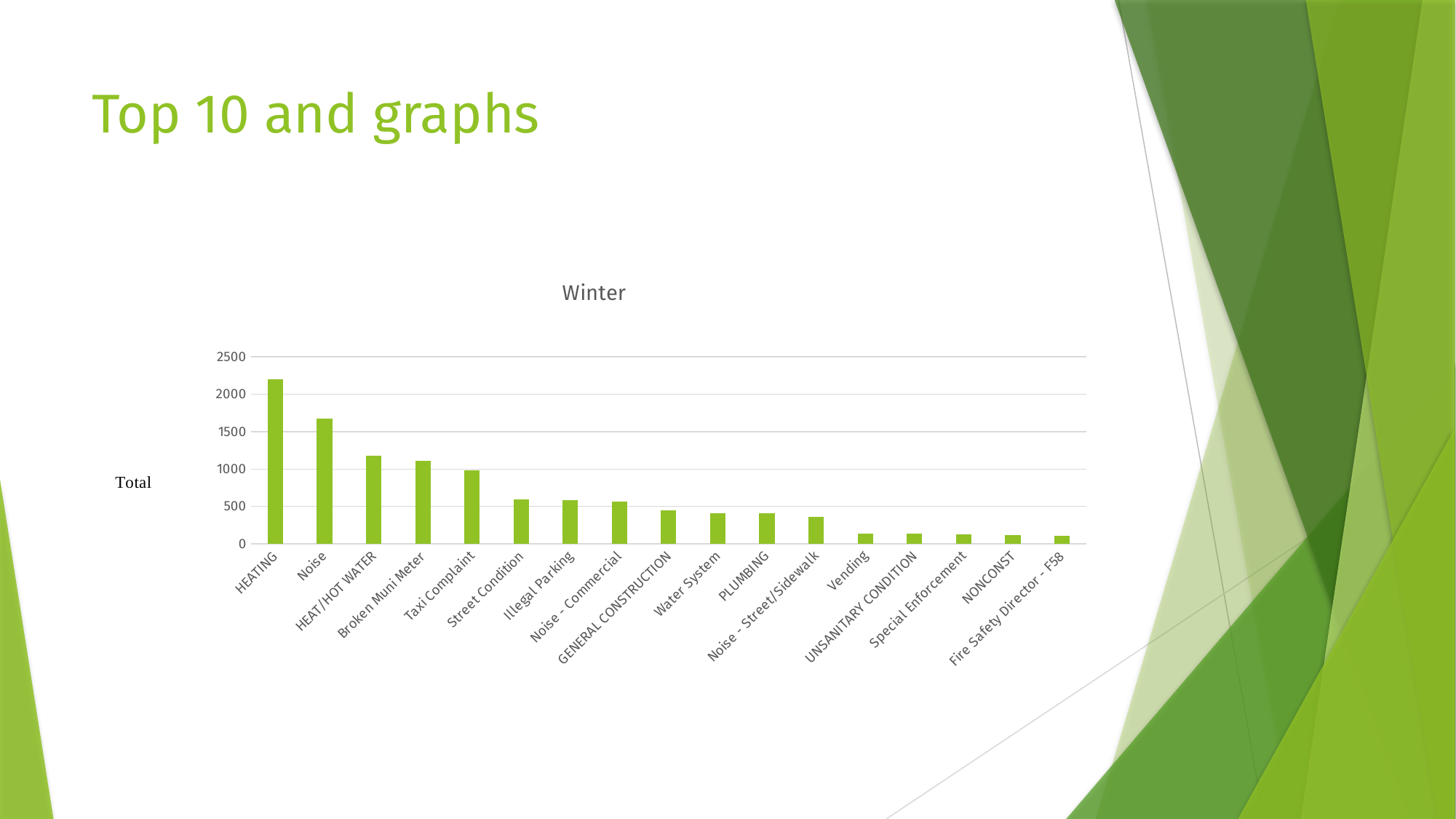

# Top 10 and graphs

### Chart: Winter

| Category |  |
|---|---|
| HEATING | 2200.0 |
| Noise | 1678.0 |
| HEAT/HOT WATER | 1175.0 |
| Broken Muni Meter | 1107.0 |
| Taxi Complaint | 986.0 |
| Street Condition | 592.0 |
| Illegal Parking | 580.0 |
| Noise - Commercial | 566.0 |
| GENERAL CONSTRUCTION | 446.0 |
| Water System | 411.0 |
| PLUMBING | 409.0 |
| Noise - Street/Sidewalk | 360.0 |
| Vending | 135.0 |
| UNSANITARY CONDITION | 134.0 |
| Special Enforcement | 122.0 |
| NONCONST | 117.0 |
| Fire Safety Director - F58 | 107.0 |